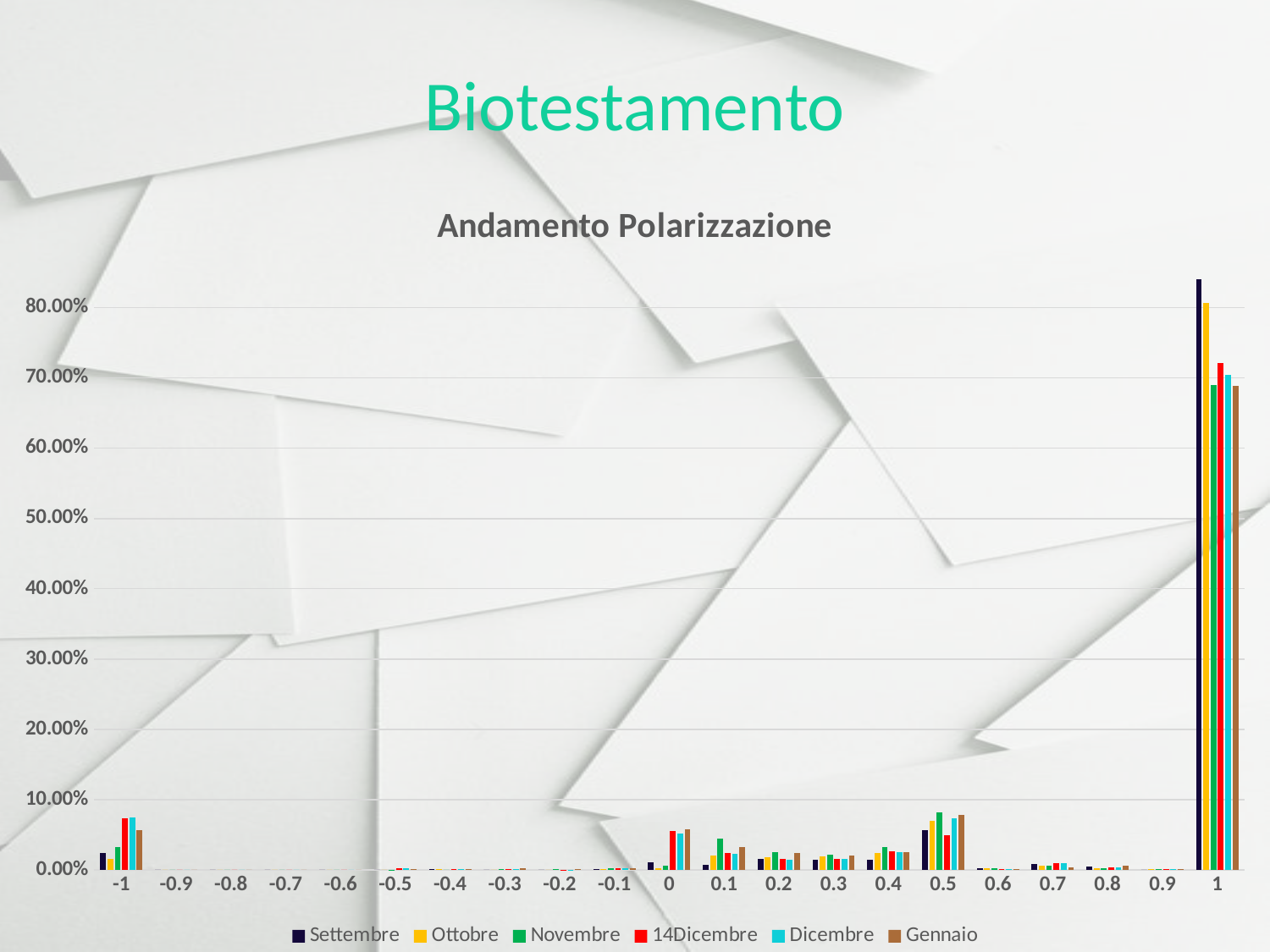

Biotestamento

### Chart: Andamento Polarizzazione

| Category | Settembre | Ottobre | Novembre | 14Dicembre | Dicembre | Gennaio |
|---|---|---|---|---|---|---|
| -1 | 0.02351313969571231 | 0.014917421417155035 | 0.031845597104945715 | 0.07289829512051735 | 0.07404958677685951 | 0.05604203152364273 |
| -0.9 | 0.0 | 0.0 | 0.0 | 0.0 | 0.0 | 0.0 |
| -0.8 | 0.0 | 0.0 | 0.0 | 0.0 | 0.0 | 0.0 |
| -0.7 | 0.0 | 0.0 | 0.0 | 0.0 | 0.0 | 0.0 |
| -0.6 | 0.0 | 0.0 | 0.0 | 0.0 | 0.0 | 0.0 |
| -0.5 | 0.0 | 0.0 | 0.00024125452352231604 | 0.0019596315892612187 | 0.0018181818181818182 | 0.0010007505629221916 |
| -0.4 | 0.0013831258644536654 | 0.0005327650506126798 | 0.0 | 0.0005878894767783657 | 0.0004958677685950413 | 0.0005003752814610958 |
| -0.3 | 0.0 | 0.0 | 0.0009650180940892642 | 0.0005878894767783657 | 0.0004958677685950413 | 0.0021265949462096574 |
| -0.2 | 0.0 | 0.0 | 0.0004825090470446321 | 0.0001959631589261219 | 0.00016528925619834712 | 0.0007505629221916438 |
| -0.1 | 0.0013831258644536654 | 0.0010655301012253596 | 0.0021712907117008443 | 0.0019596315892612187 | 0.0018181818181818182 | 0.0017513134851138354 |
| 0 | 0.011065006915629323 | 0.0015982951518380393 | 0.005790108564535585 | 0.05486968449931413 | 0.05140495867768595 | 0.05816862646985239 |
| 0.1 | 0.006915629322268326 | 0.020245071923281833 | 0.04414957780458384 | 0.023711542230060747 | 0.02231404958677686 | 0.03202401801351013 |
| 0.2 | 0.015214384508990318 | 0.018114011720831113 | 0.025331724969843185 | 0.015285126396237508 | 0.0143801652892562 | 0.023517638228671502 |
| 0.3 | 0.013831258644536652 | 0.018646776771443795 | 0.02147165259348613 | 0.016068979031941995 | 0.015041322314049586 | 0.019764823617713284 |
| 0.4 | 0.013831258644536652 | 0.023441662226957913 | 0.032810615199034984 | 0.026650989613952576 | 0.024958677685950413 | 0.02489367025268952 |
| 0.5 | 0.056708160442600276 | 0.06925945657964838 | 0.08178528347406513 | 0.048990789731530475 | 0.07338842975206611 | 0.07793345008756568 |
| 0.6 | 0.0027662517289073307 | 0.002131060202450719 | 0.0021712907117008443 | 0.0013717421124828531 | 0.001322314049586777 | 0.0010007505629221916 |
| 0.7 | 0.008298755186721992 | 0.006393180607352157 | 0.005548854041013269 | 0.009602194787379973 | 0.00909090909090909 | 0.0037528146109582186 |
| 0.8 | 0.004149377593360996 | 0.002131060202450719 | 0.0026537997587454767 | 0.003527336860670194 | 0.003305785123966942 | 0.006254691018263698 |
| 0.9 | 0.0 | 0.0005327650506126798 | 0.0007237635705669482 | 0.0009798157946306093 | 0.0009917355371900827 | 0.0012509382036527395 |
| 1 | 0.8409405255878285 | 0.8066062866275973 | 0.6897466827503016 | 0.7207524985302763 | 0.7049586776859504 | 0.6892669502126595 |